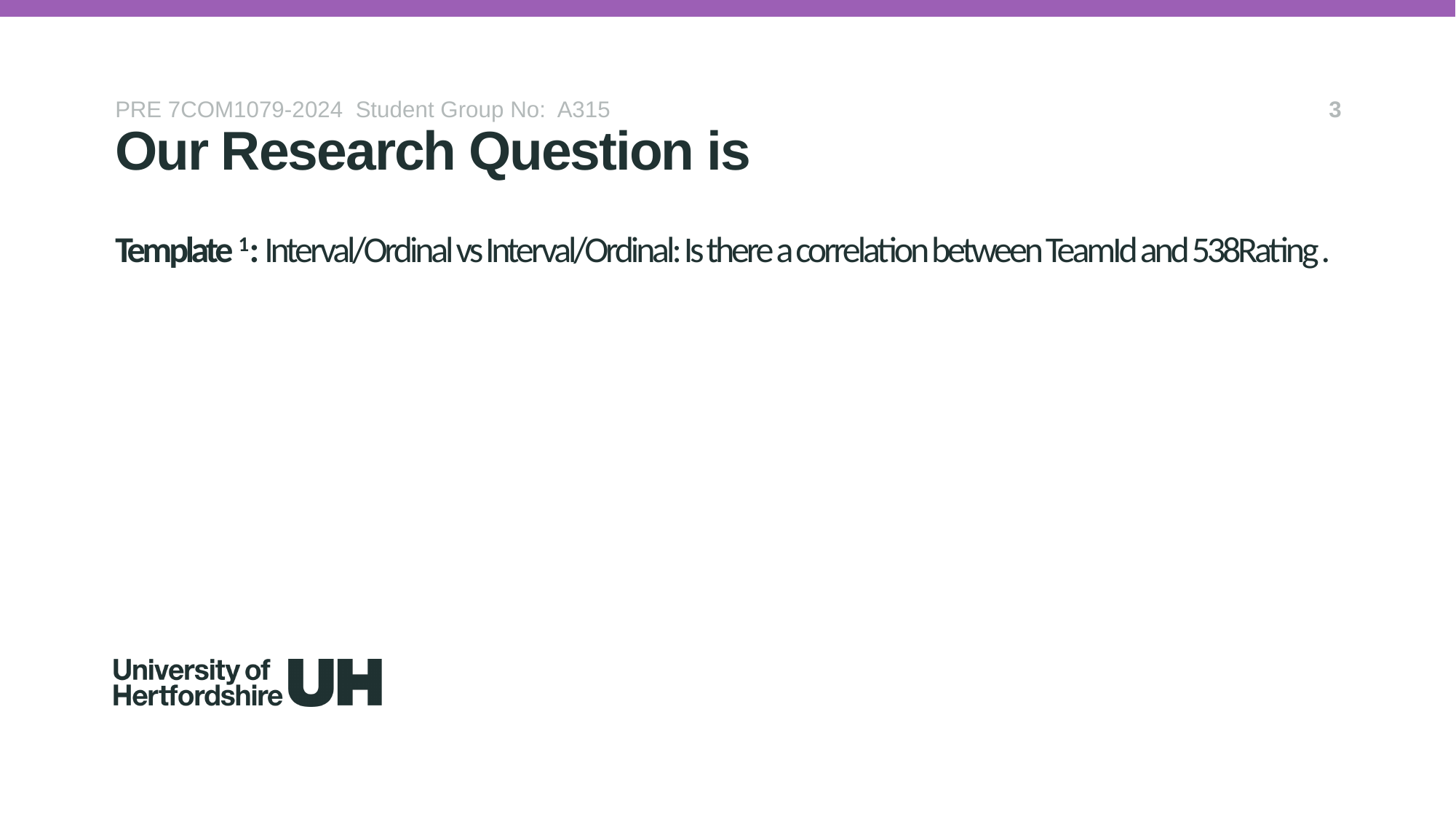

PRE 7COM1079-2024  Student Group No:  A315
3
Our Research Question is
# Template 1: Interval/Ordinal vs Interval/Ordinal: Is there a correlation between TeamId and 538Rating .